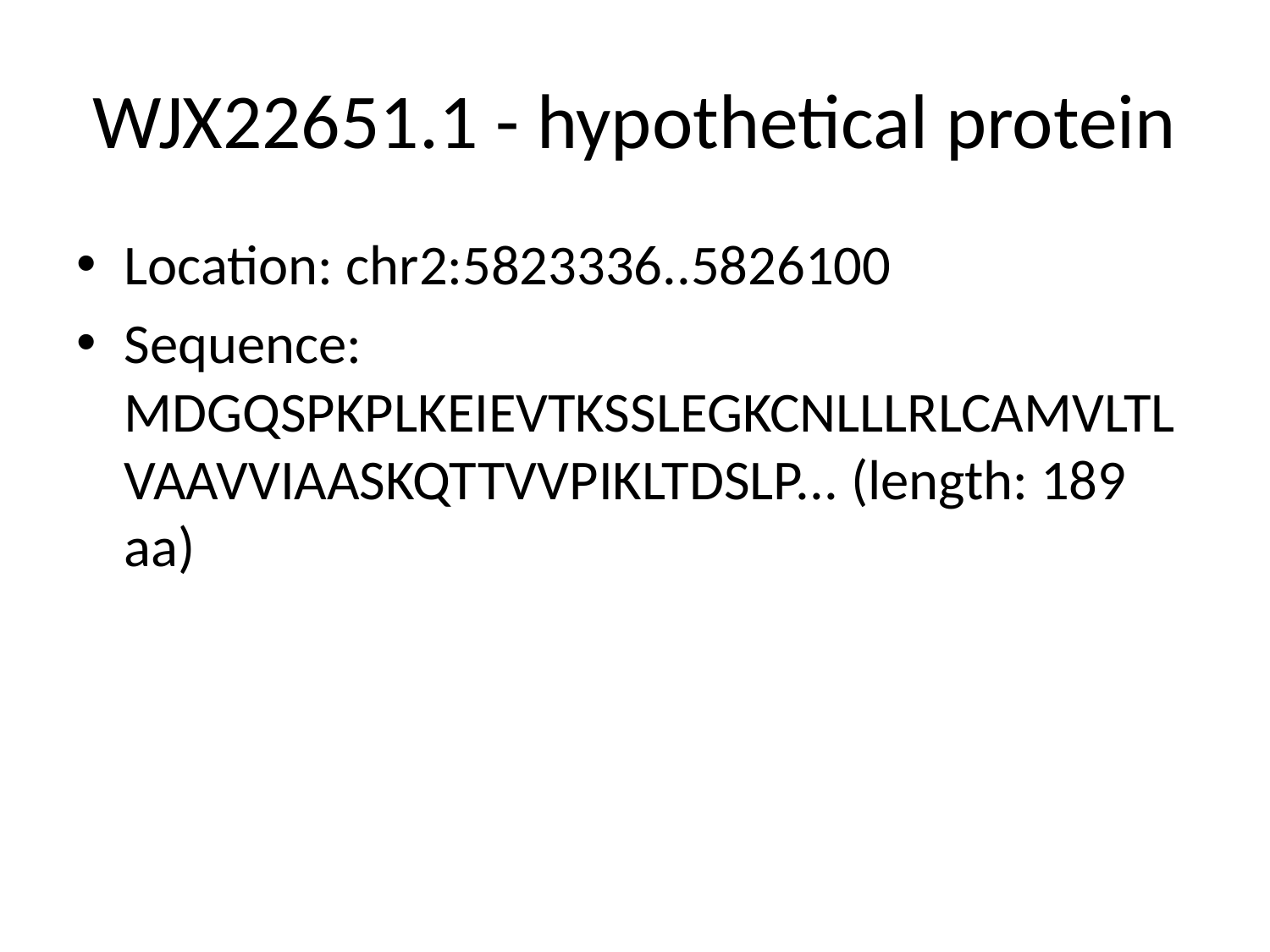

# WJX22651.1 - hypothetical protein
Location: chr2:5823336..5826100
Sequence: MDGQSPKPLKEIEVTKSSLEGKCNLLLRLCAMVLTLVAAVVIAASKQTTVVPIKLTDSLP... (length: 189 aa)